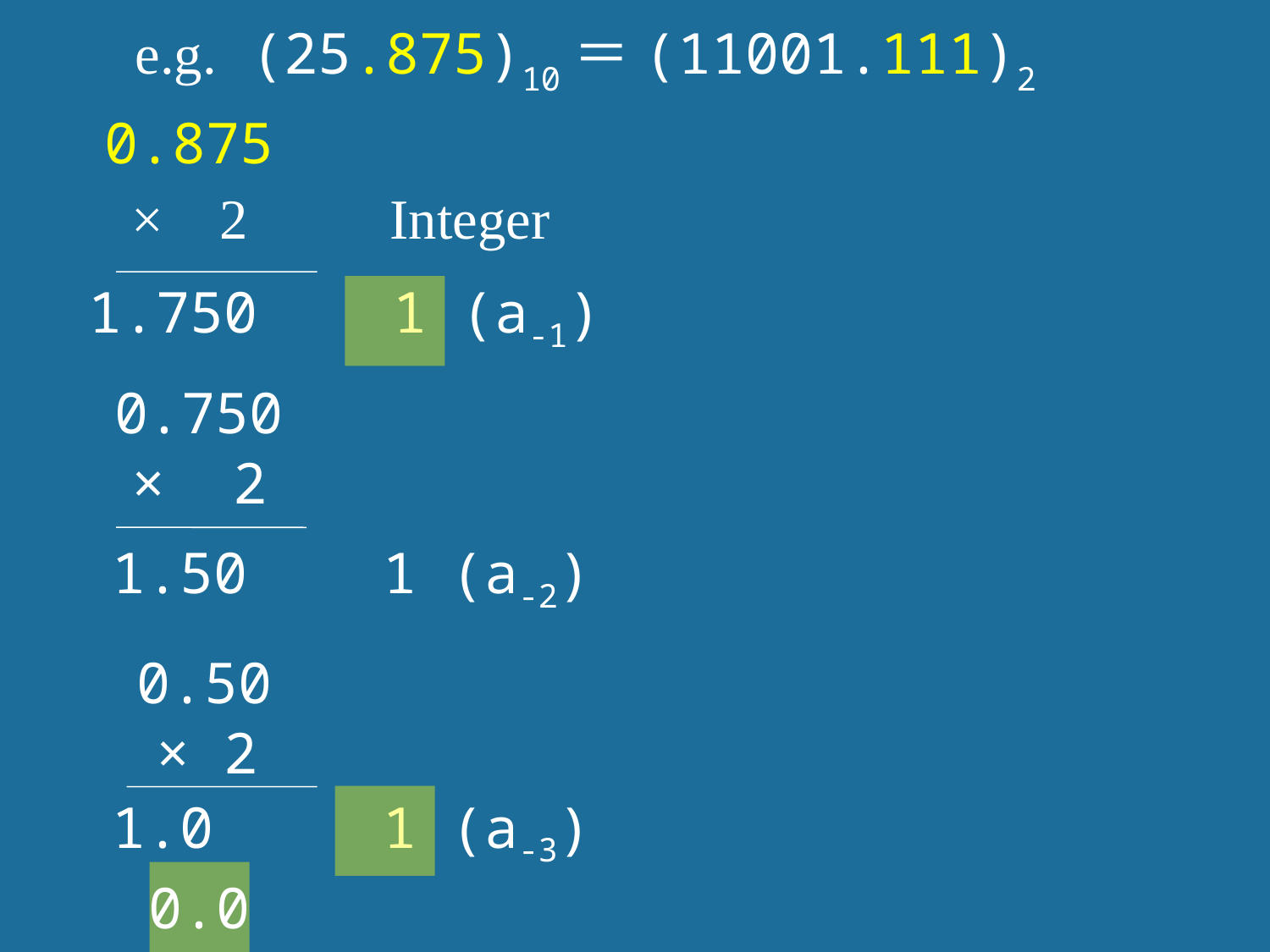

e.g. (25.875)10＝(11001.111)2
0.875
1.750    1 (a-1)

×    2          Integer

0.750
×  2

1.50    1 (a-2)
0.50
× 2
1.0     1 (a-3)

0.0